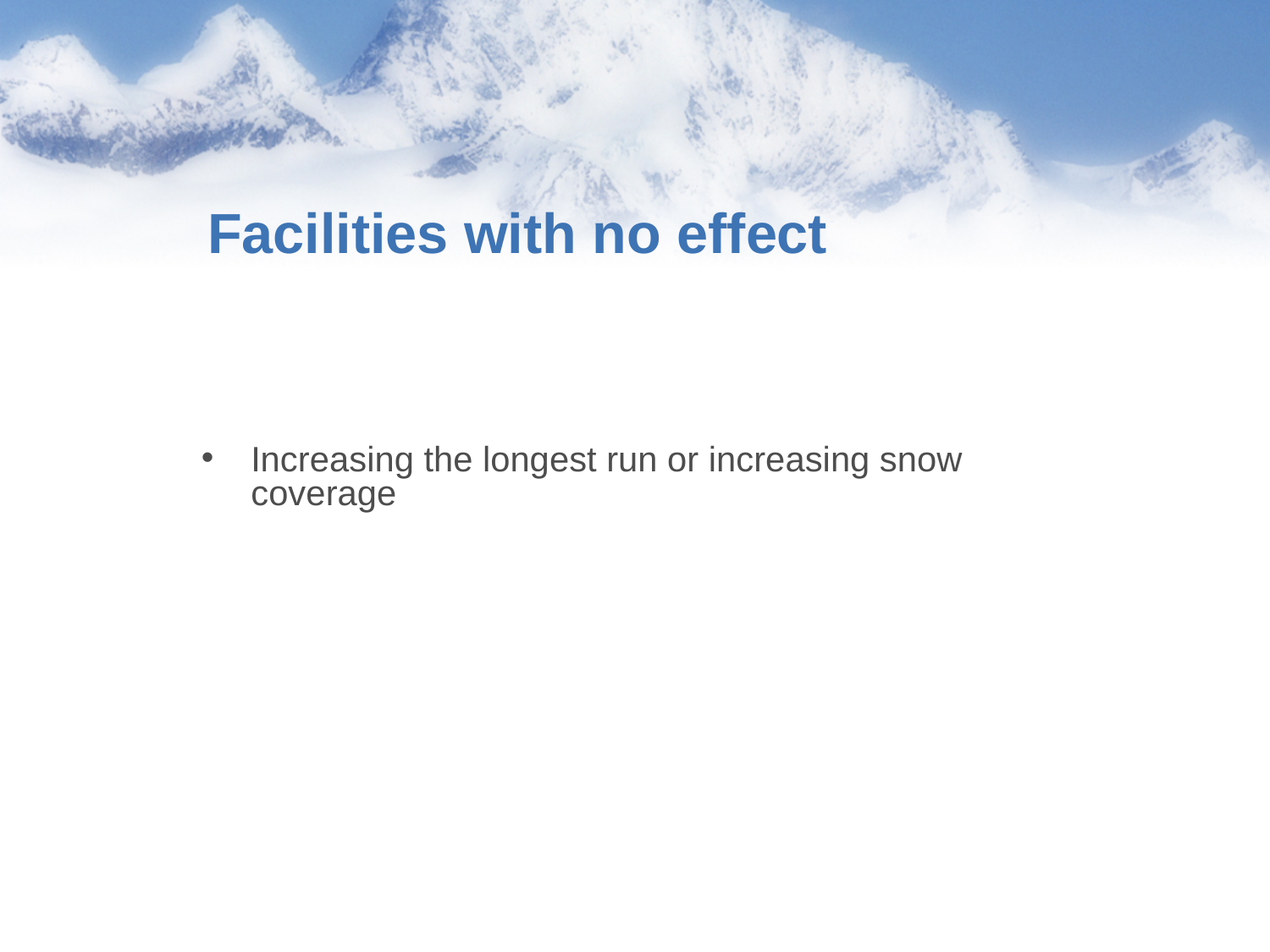

Facilities with no effect

Increasing the longest run or increasing snow coverage